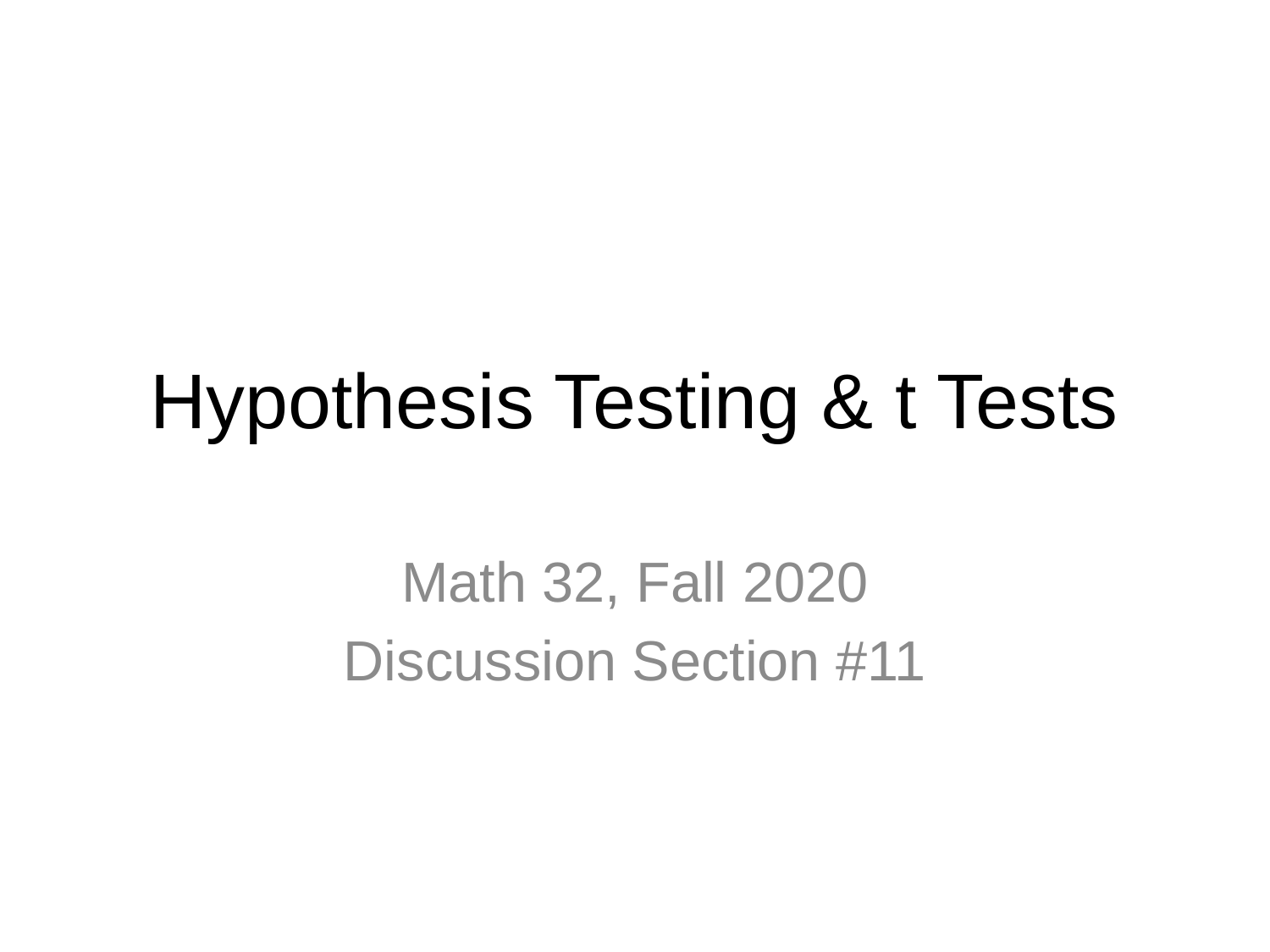

# Hypothesis Testing & t Tests
Math 32, Fall 2020
Discussion Section #11